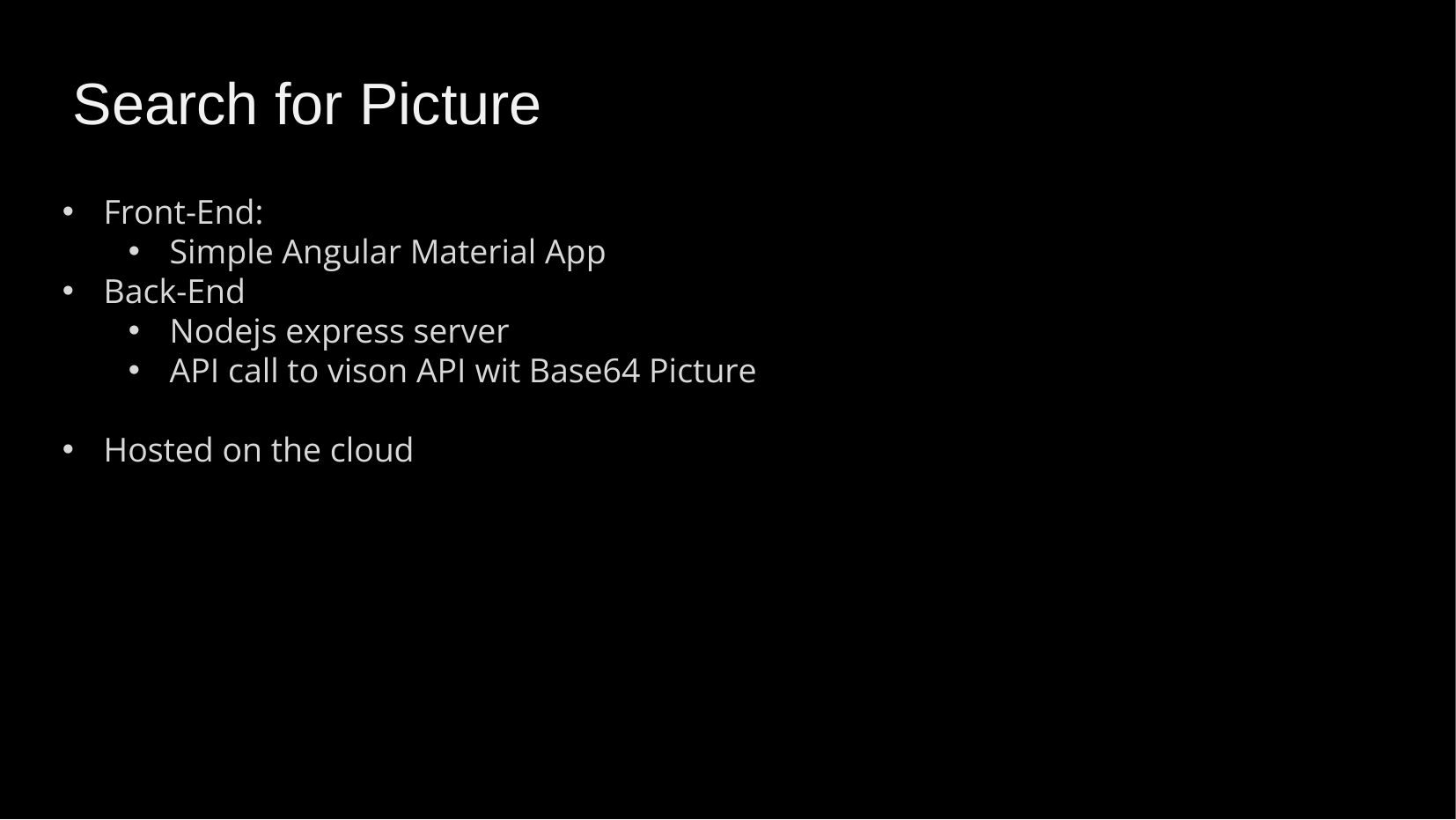

Search for Picture
Front-End:
Simple Angular Material App
Back-End
Nodejs express server
API call to vison API wit Base64 Picture

Hosted on the cloud